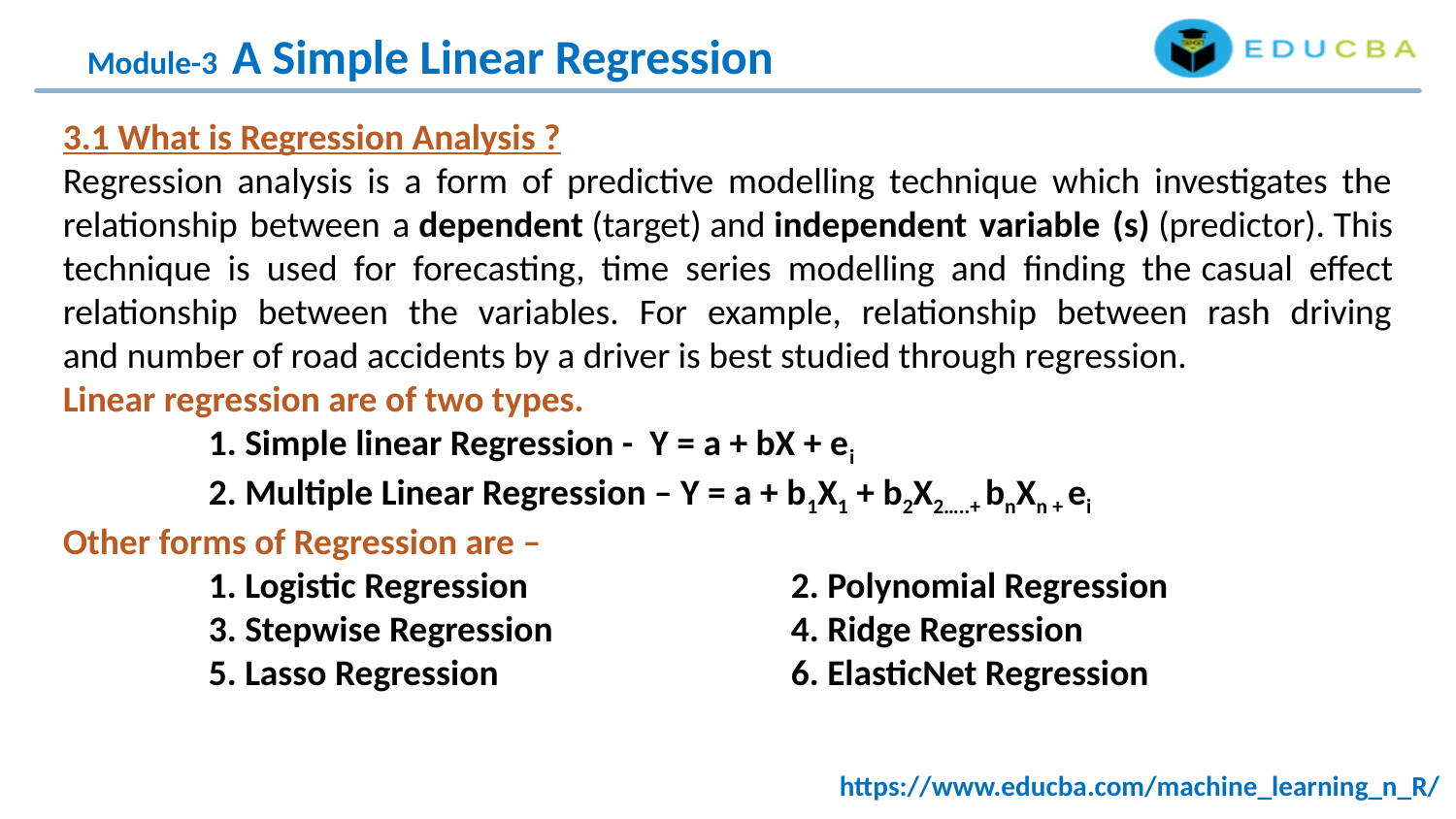

Module-3  A Simple Linear Regression
3.1 What is Regression Analysis ?
Regression analysis is a form of predictive modelling technique which investigates the relationship between a dependent (target) and independent variable (s) (predictor). This technique is used for forecasting, time series modelling and finding the casual effect relationship between the variables. For example, relationship between rash driving and number of road accidents by a driver is best studied through regression.
Linear regression are of two types.
	1. Simple linear Regression -  Y = a + bX + ei
	2. Multiple Linear Regression – Y = a + b1X1 + b2X2…..+ bnXn + ei
Other forms of Regression are –
	1. Logistic Regression		2. Polynomial Regression
	3. Stepwise Regression		4. Ridge Regression
	5. Lasso Regression			6. ElasticNet Regression
https://www.educba.com/machine_learning_n_R/